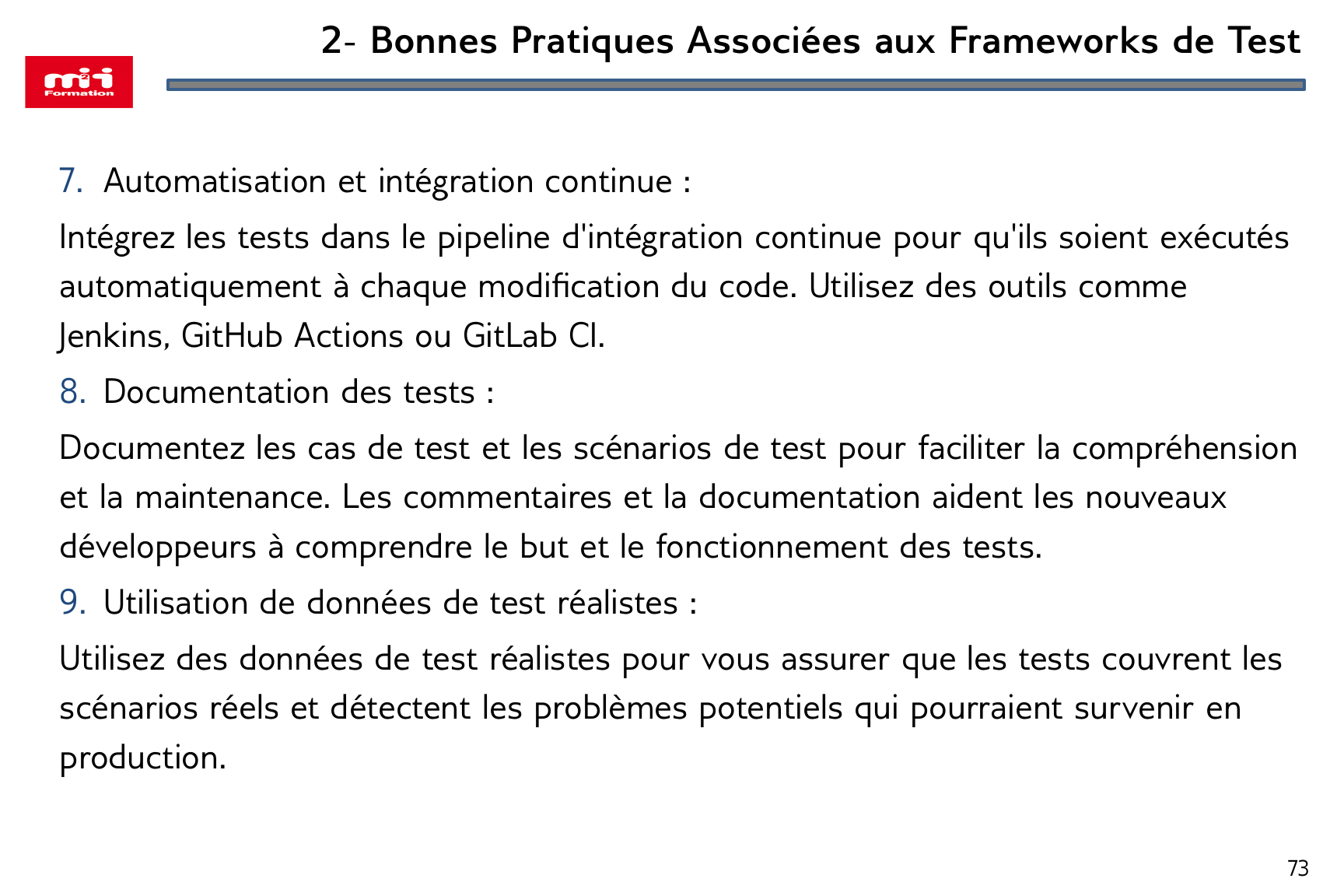

2- Bonnes Pratiques Associées aux Frameworks de Test
Automatisation et intégration continue :
Intégrez les tests dans le pipeline d'intégration continue pour qu'ils soient exécutés automatiquement à chaque modification du code. Utilisez des outils comme Jenkins, GitHub Actions ou GitLab CI.
Documentation des tests :
Documentez les cas de test et les scénarios de test pour faciliter la compréhension et la maintenance. Les commentaires et la documentation aident les nouveaux développeurs à comprendre le but et le fonctionnement des tests.
Utilisation de données de test réalistes :
Utilisez des données de test réalistes pour vous assurer que les tests couvrent les scénarios réels et détectent les problèmes potentiels qui pourraient survenir en production.
73